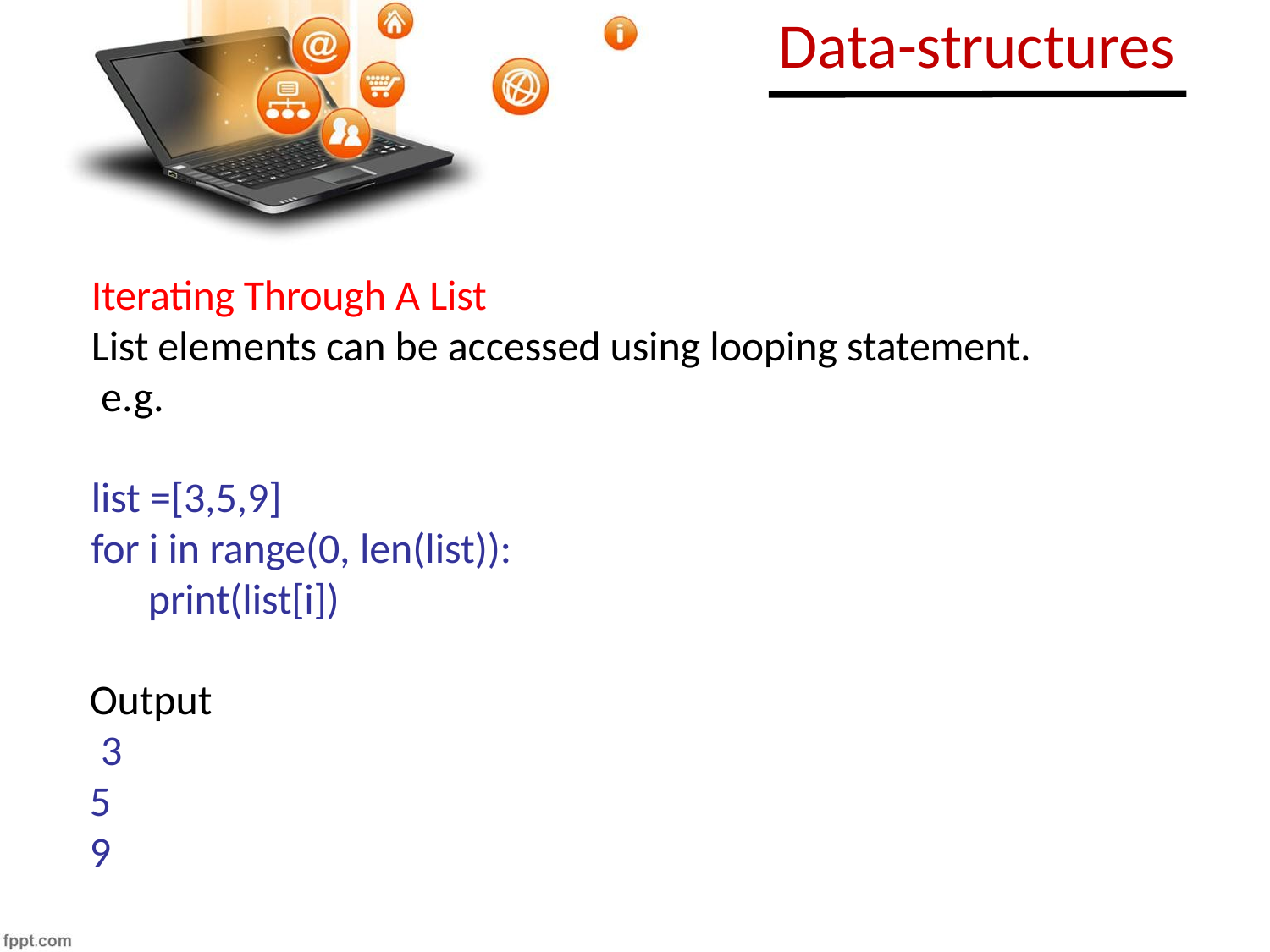

# Data-structures

Iterating Through A List
List elements can be accessed using looping statement.  e.g.

list =[3,5,9]
for i in range(0, len(list)):  print(list[i])

Output  3
5
9